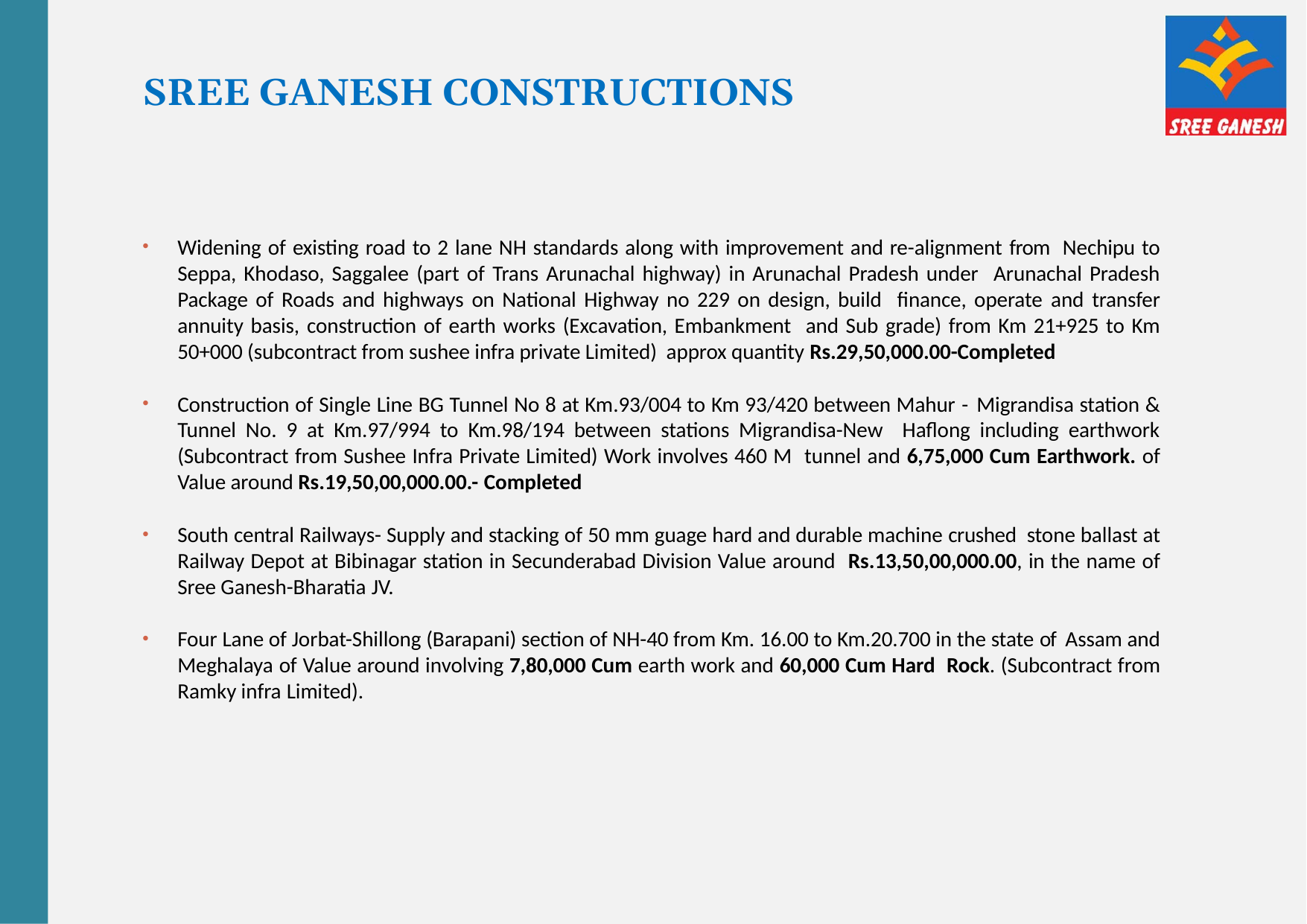

# SREE GANESH CONSTRUCTIONS
Widening of existing road to 2 lane NH standards along with improvement and re-alignment from  Nechipu to Seppa, Khodaso, Saggalee (part of Trans Arunachal highway) in Arunachal Pradesh under  Arunachal Pradesh Package of Roads and highways on National Highway no 229 on design, build  finance, operate and transfer annuity basis, construction of earth works (Excavation, Embankment  and Sub grade) from Km 21+925 to Km 50+000 (subcontract from sushee infra private Limited)  approx quantity Rs.29,50,000.00-Completed

Construction of Single Line BG Tunnel No 8 at Km.93/004 to Km 93/420 between Mahur -  Migrandisa station & Tunnel No. 9 at Km.97/994 to Km.98/194 between stations Migrandisa-New  Haflong including earthwork (Subcontract from Sushee Infra Private Limited) Work involves 460 M  tunnel and 6,75,000 Cum Earthwork. of Value around Rs.19,50,00,000.00.- Completed

South central Railways- Supply and stacking of 50 mm guage hard and durable machine crushed  stone ballast at Railway Depot at Bibinagar station in Secunderabad Division Value around  Rs.13,50,00,000.00, in the name of Sree Ganesh-Bharatia JV.

Four Lane of Jorbat-Shillong (Barapani) section of NH-40 from Km. 16.00 to Km.20.700 in the state of  Assam and Meghalaya of Value around involving 7,80,000 Cum earth work and 60,000 Cum Hard  Rock. (Subcontract from Ramky infra Limited).